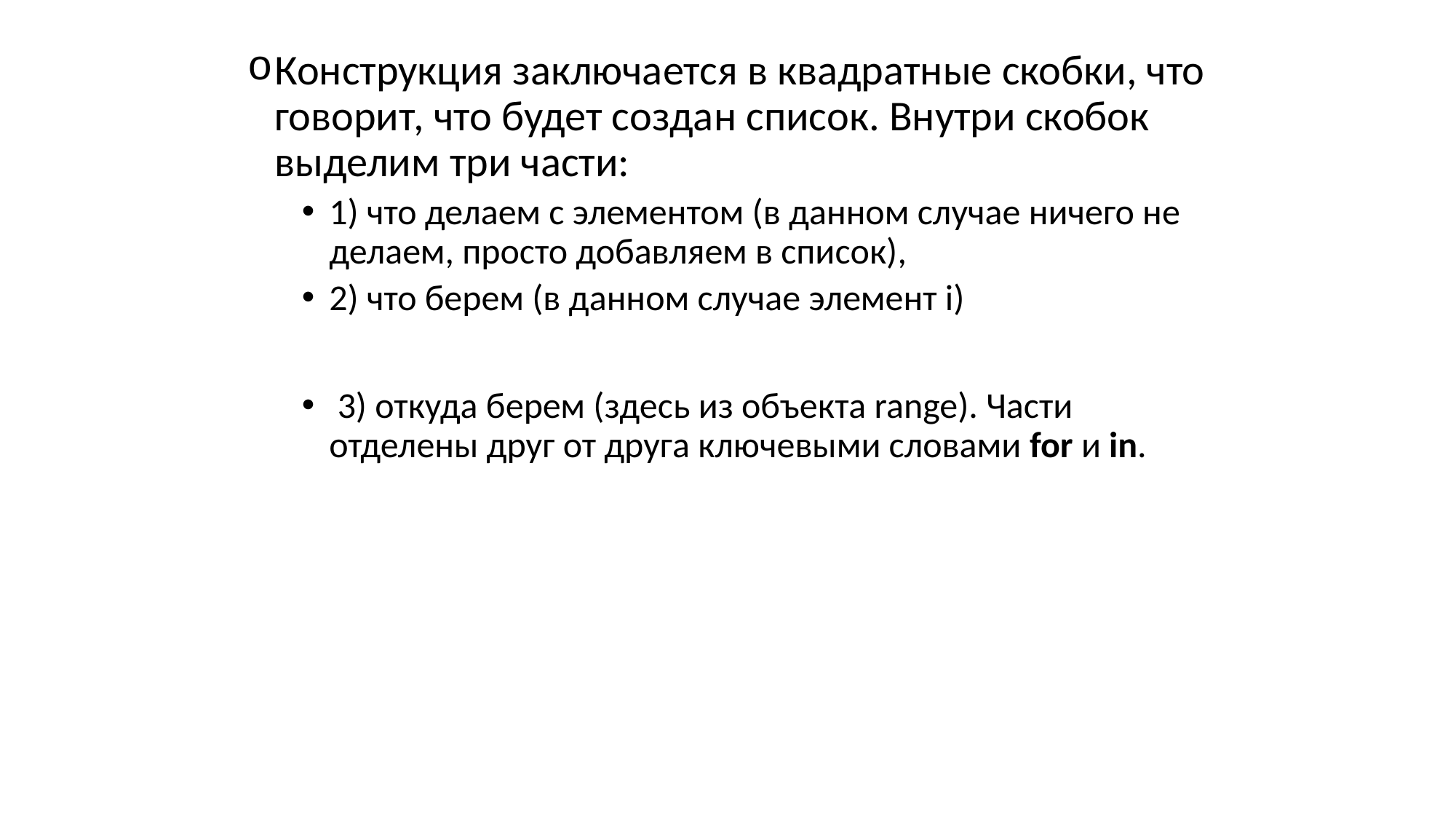

Конструкция заключается в квадратные скобки, что говорит, что будет создан список. Внутри скобок выделим три части:
1) что делаем с элементом (в данном случае ничего не делаем, просто добавляем в список),
2) что берем (в данном случае элемент i)

 3) откуда берем (здесь из объекта range). Части отделены друг от друга ключевыми словами for и in.
#